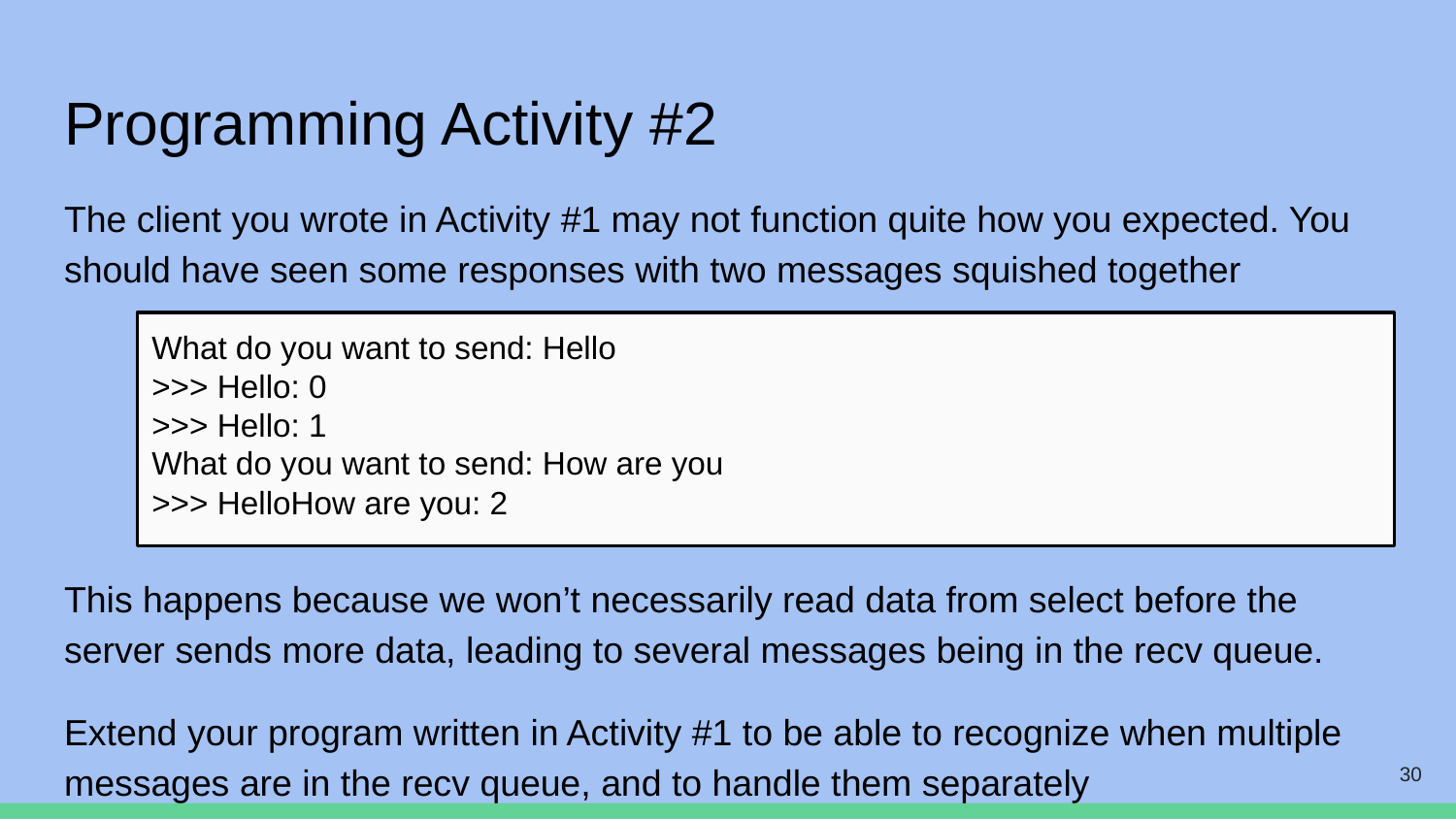

Programming Activity #2
The client you wrote in Activity #1 may not function quite how you expected. You should have seen some responses with two messages squished together

This happens because we won’t necessarily read data from select before the server sends more data, leading to several messages being in the recv queue.
Extend your program written in Activity #1 to be able to recognize when multiple messages are in the recv queue, and to handle them separately

What do you want to send: Hello
>>> Hello: 0
>>> Hello: 1
What do you want to send: How are you
>>> HelloHow are you: 2
30